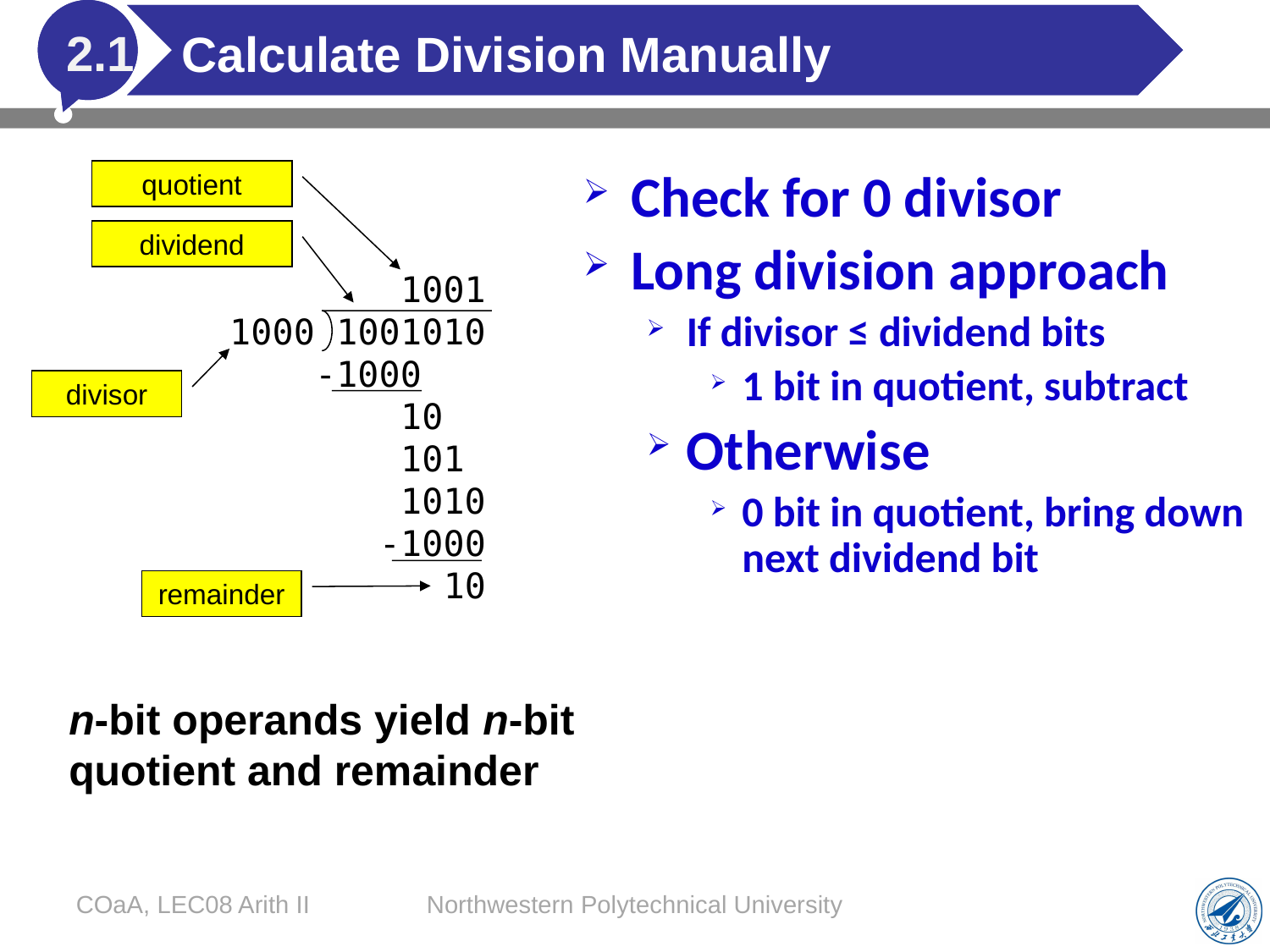

# Calculate Division Manually
2.1
quotient
Check for 0 divisor
Long division approach
If divisor ≤ dividend bits
1 bit in quotient, subtract
Otherwise
0 bit in quotient, bring down next dividend bit
dividend
        1001
1000 1001010
    -1000
        10
        101
        1010
       -1000
          10

divisor

remainder
n-bit operands yield n-bit
quotient and remainder
COaA, LEC08 Arith II
Northwestern Polytechnical University
33